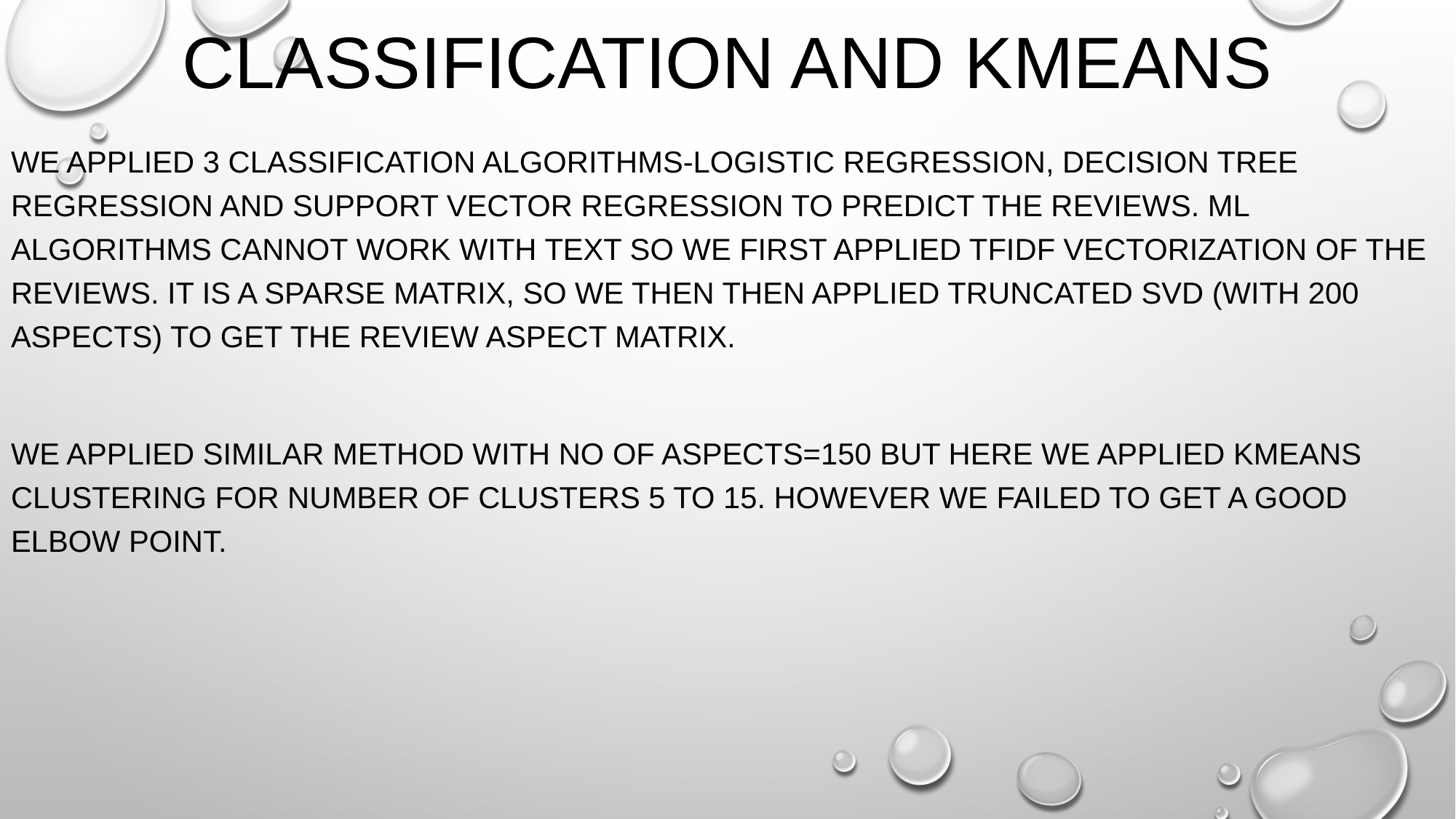

# Classification and KMEANS
We applied 3 classification algorithms-logistic regression, decision tree regression and support vector regression to predict the reviews. Ml algorithms cannot work with text so we first applied tfidf vectorization of the reviews. It is a sparse matrix, so we then then applied truncated svd (with 200 aspects) to get the review aspect matrix.

We applied similar method with no of aspects=150 but here we applied kmeans clustering for number of clusters 5 to 15. However we failed to get a good elbow point.